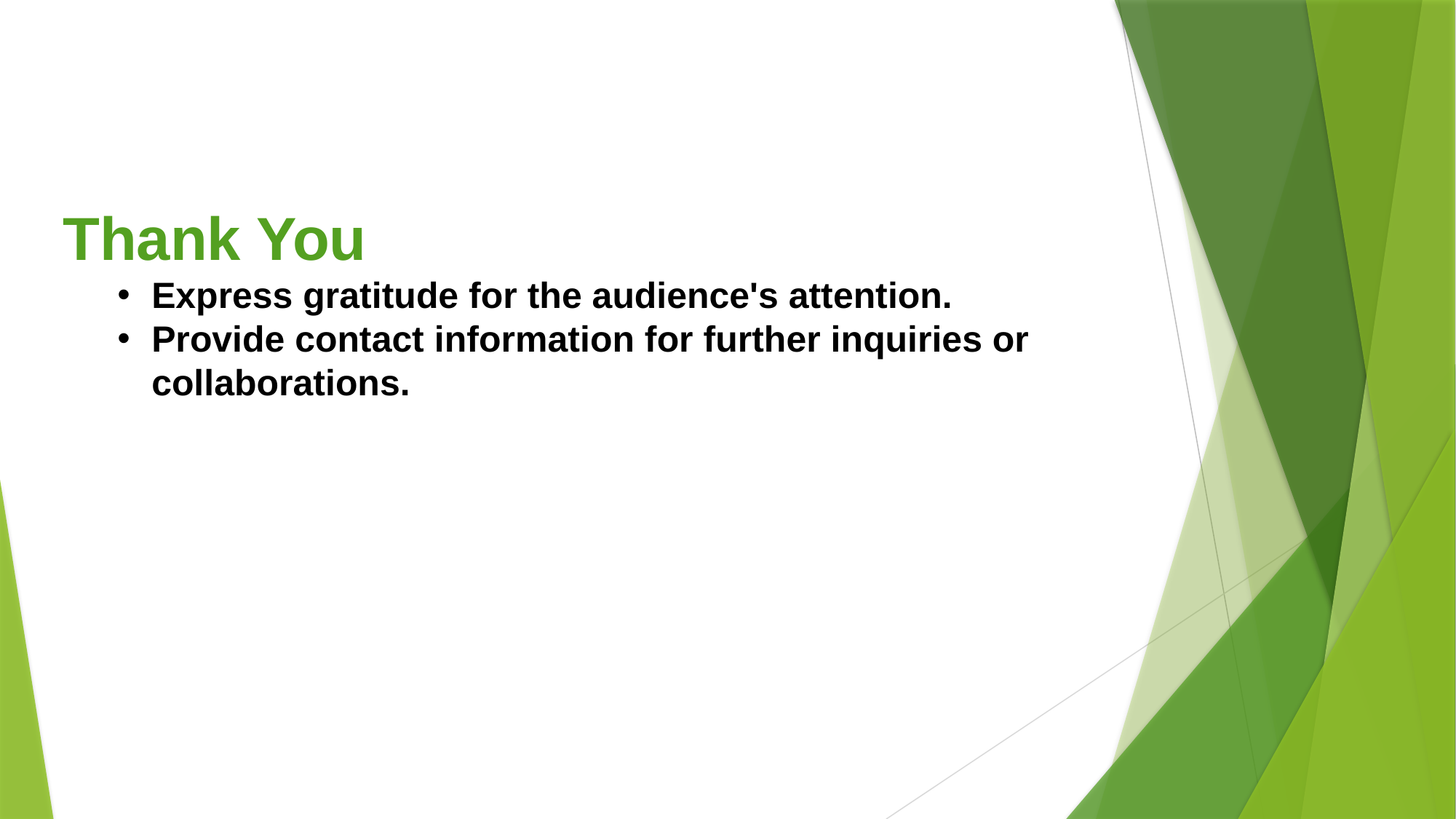

Thank You
Express gratitude for the audience's attention.
Provide contact information for further inquiries or collaborations.